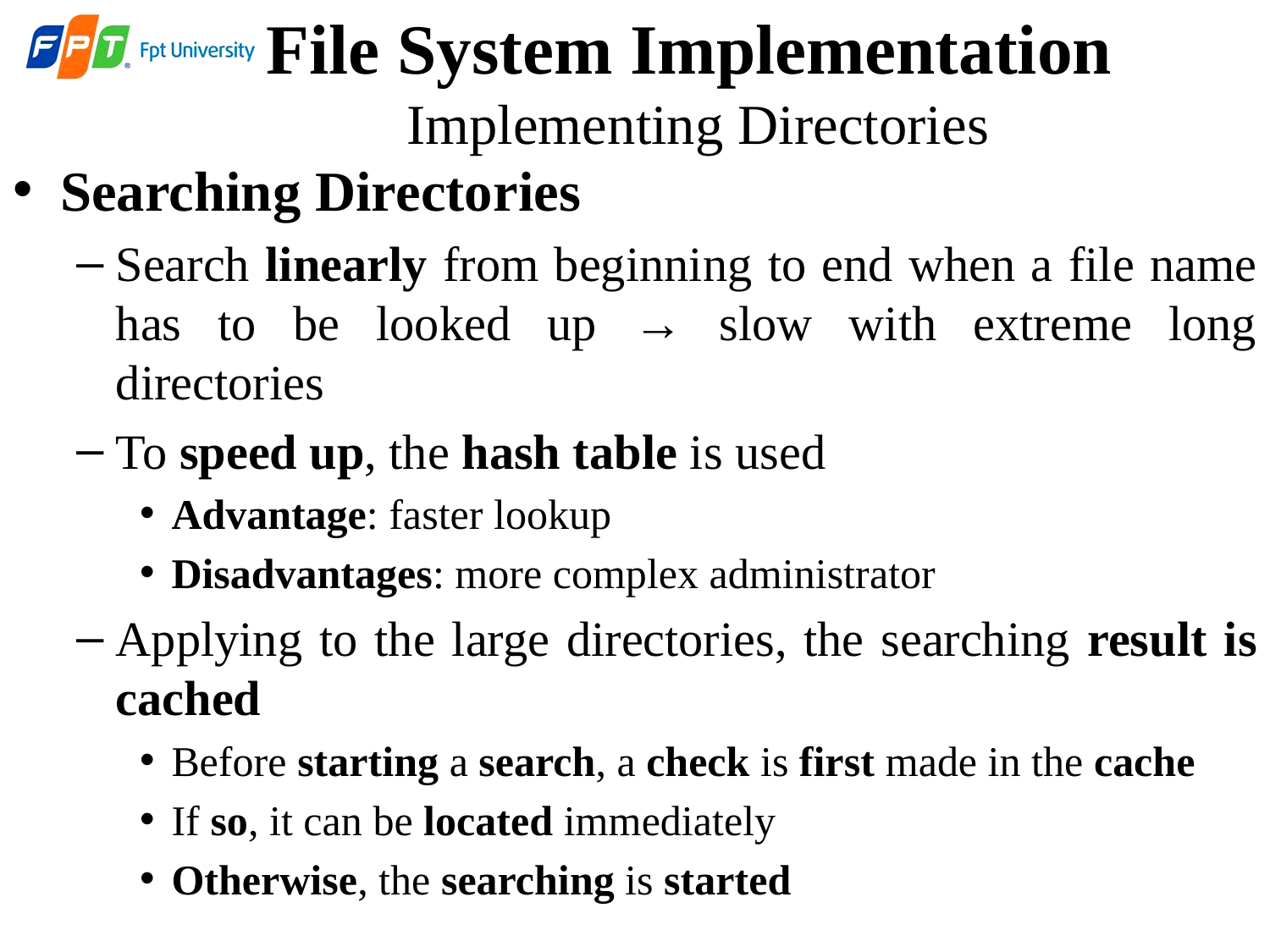

# File System Implementation Implementing Directories
Searching Directories
Search linearly from beginning to end when a file name has to be looked up → slow with extreme long directories
To speed up, the hash table is used
Advantage: faster lookup
Disadvantages: more complex administrator
Applying to the large directories, the searching result is cached
Before starting a search, a check is first made in the cache
If so, it can be located immediately
Otherwise, the searching is started